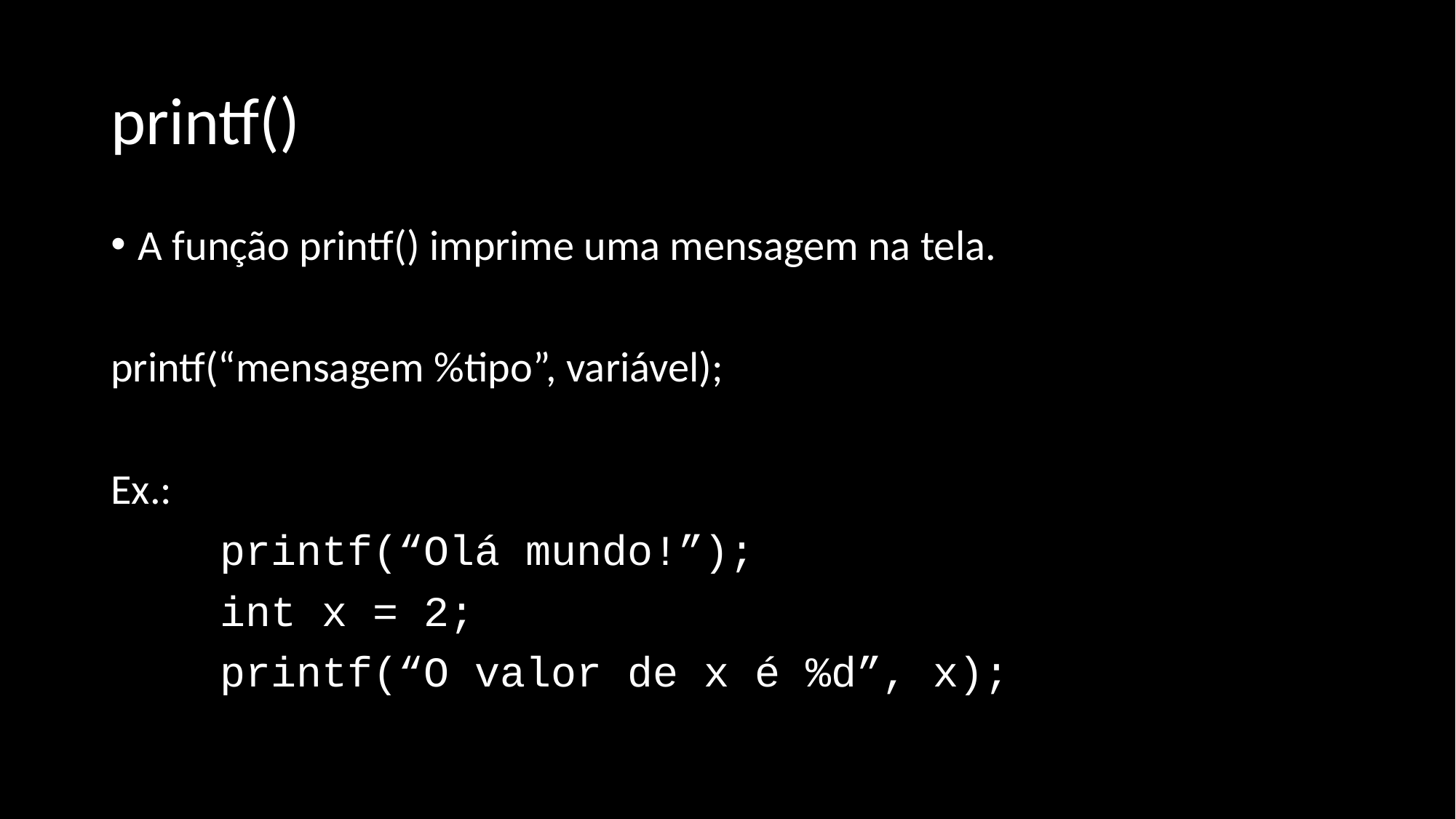

# printf()
A função printf() imprime uma mensagem na tela.

printf(“mensagem %tipo”, variável);

Ex.:
	printf(“Olá mundo!”);
	int x = 2;
	printf(“O valor de x é %d”, x);